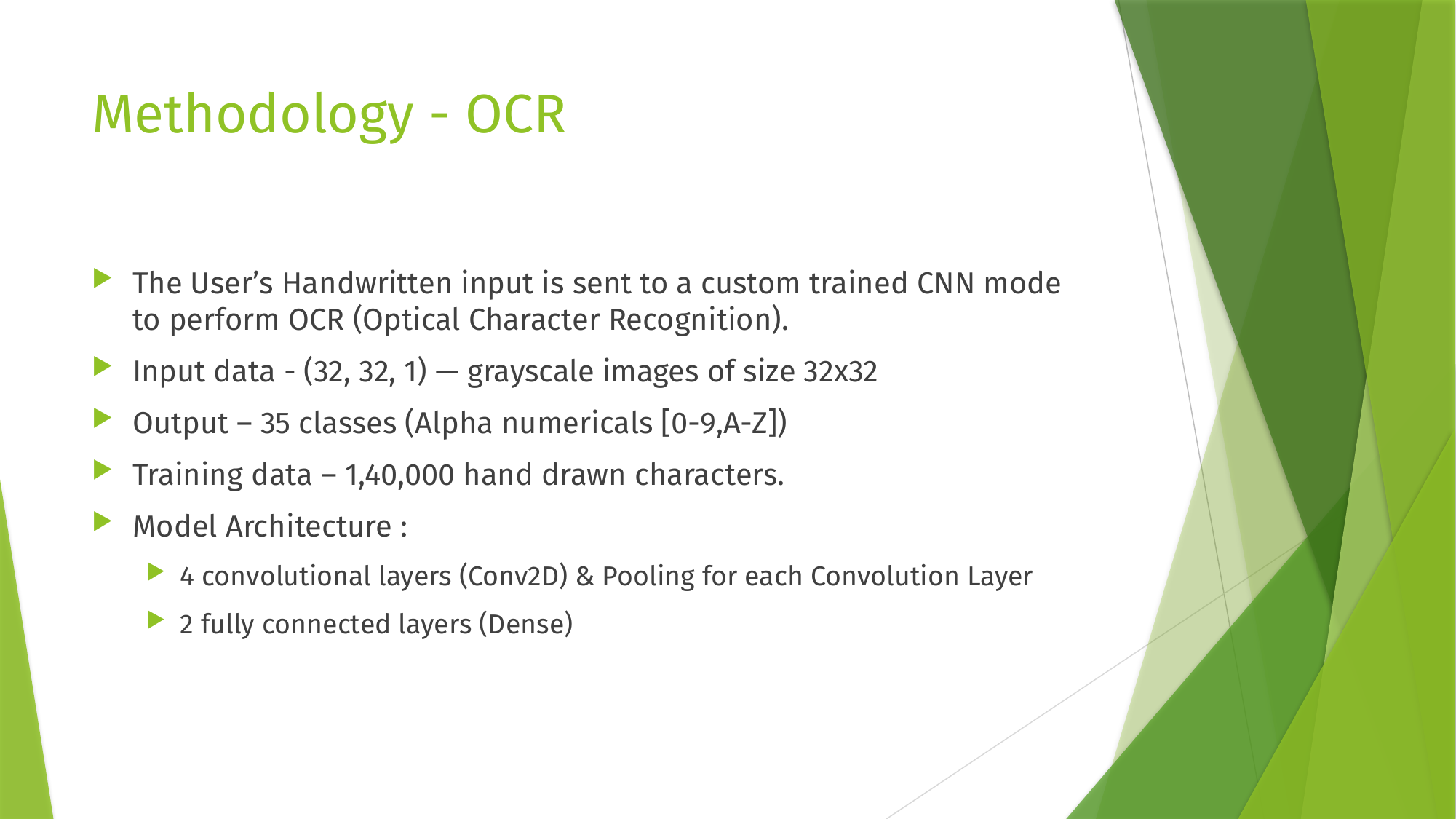

# Methodology - OCR
The User’s Handwritten input is sent to a custom trained CNN mode to perform OCR (Optical Character Recognition).
Input data - (32, 32, 1) — grayscale images of size 32x32
Output – 35 classes (Alpha numericals [0-9,A-Z])
Training data – 1,40,000 hand drawn characters.
Model Architecture :
4 convolutional layers (Conv2D) & Pooling for each Convolution Layer
2 fully connected layers (Dense)